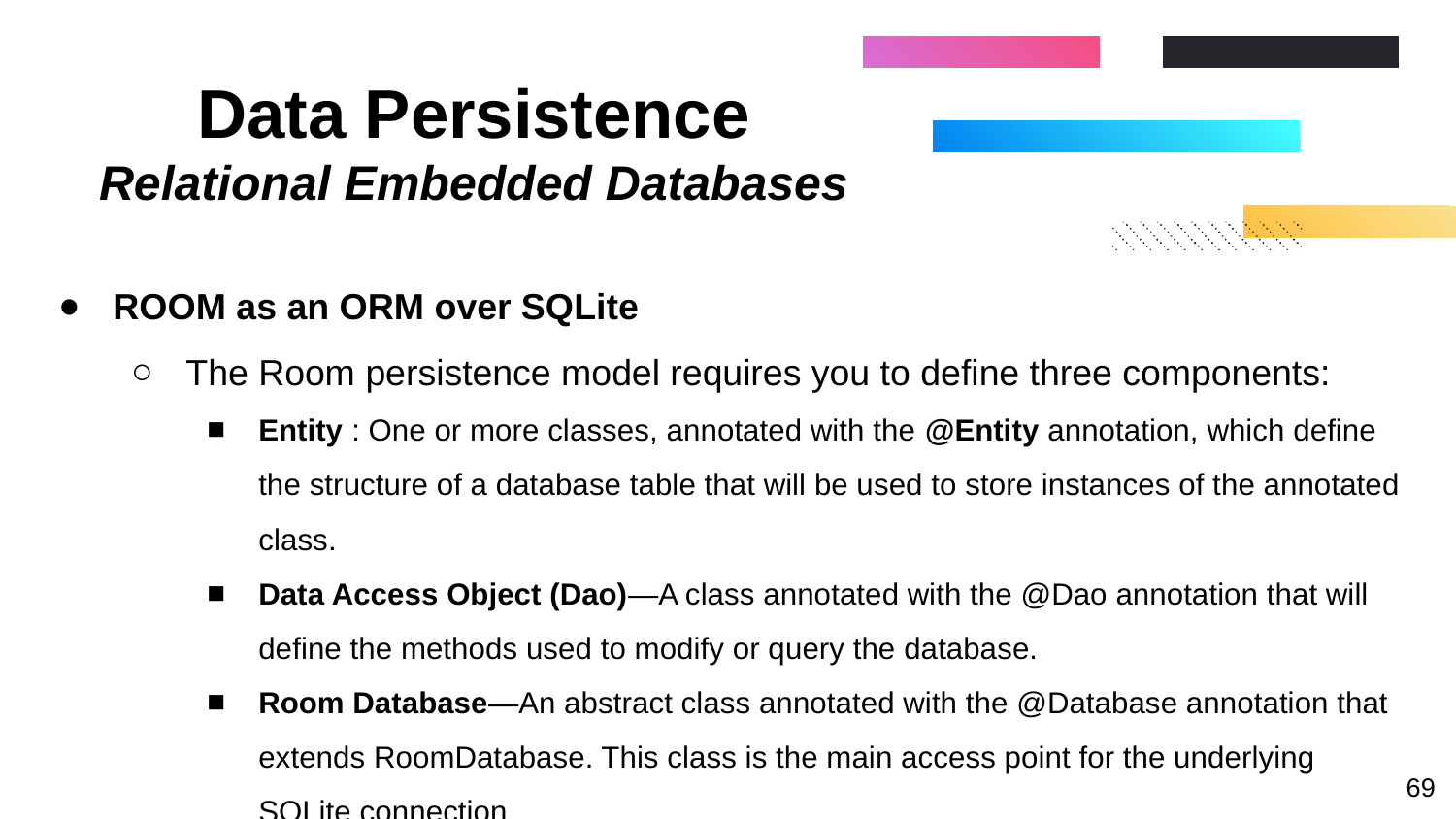

# Data Persistence Relational Embedded Databases
ROOM as an ORM over SQLite
The Room persistence model requires you to define three components:
Entity : One or more classes, annotated with the @Entity annotation, which define the structure of a database table that will be used to store instances of the annotated class.
Data Access Object (Dao)—A class annotated with the @Dao annotation that will define the methods used to modify or query the database.
Room Database—An abstract class annotated with the @Database annotation that extends RoomDatabase. This class is the main access point for the underlying SQLite connection

69